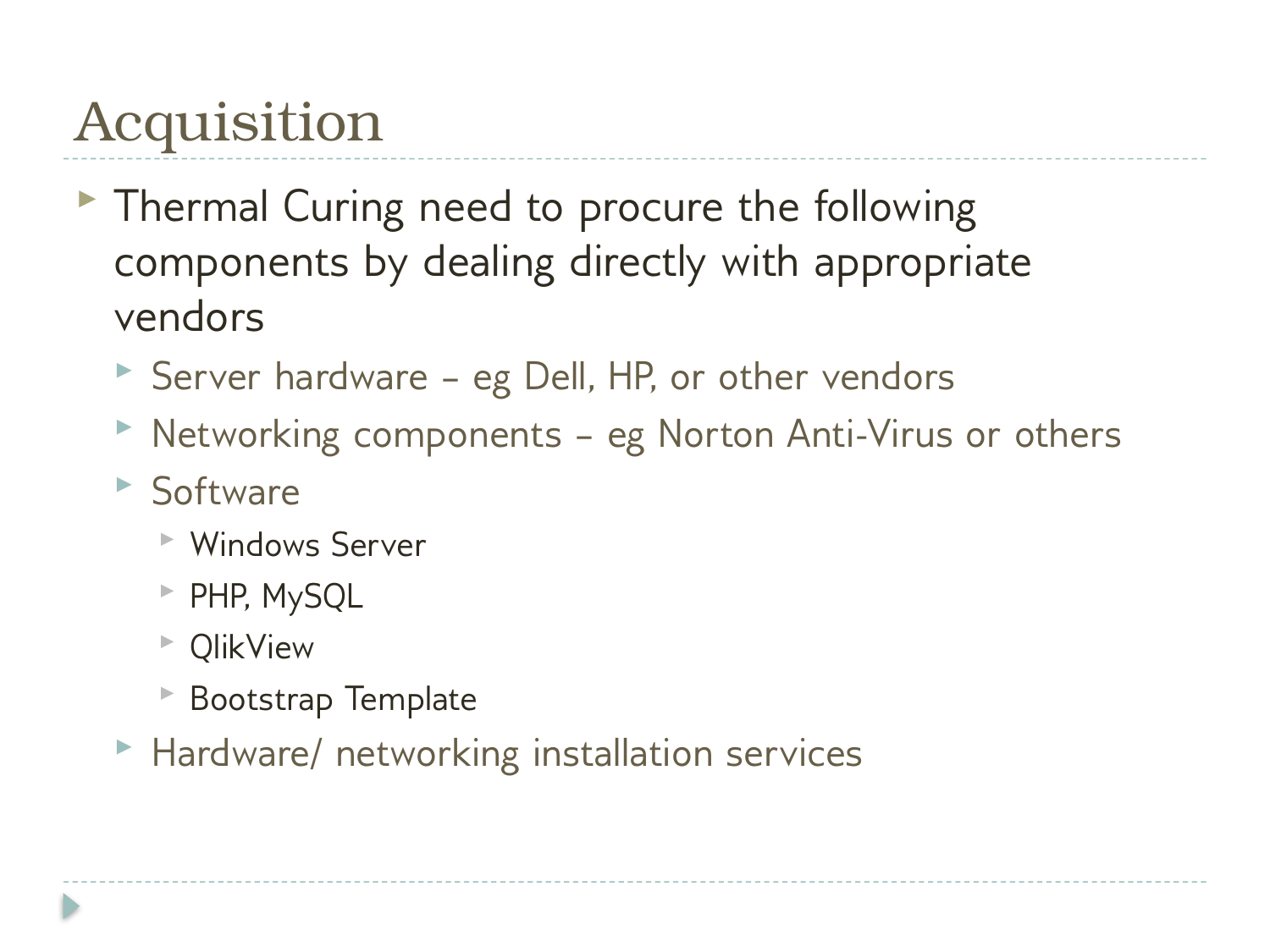

# Acquisition
Thermal Curing need to procure the following components by dealing directly with appropriate vendors
Server hardware – eg Dell, HP, or other vendors
Networking components – eg Norton Anti-Virus or others
Software
Windows Server
PHP, MySQL
QlikView
Bootstrap Template
Hardware/ networking installation services